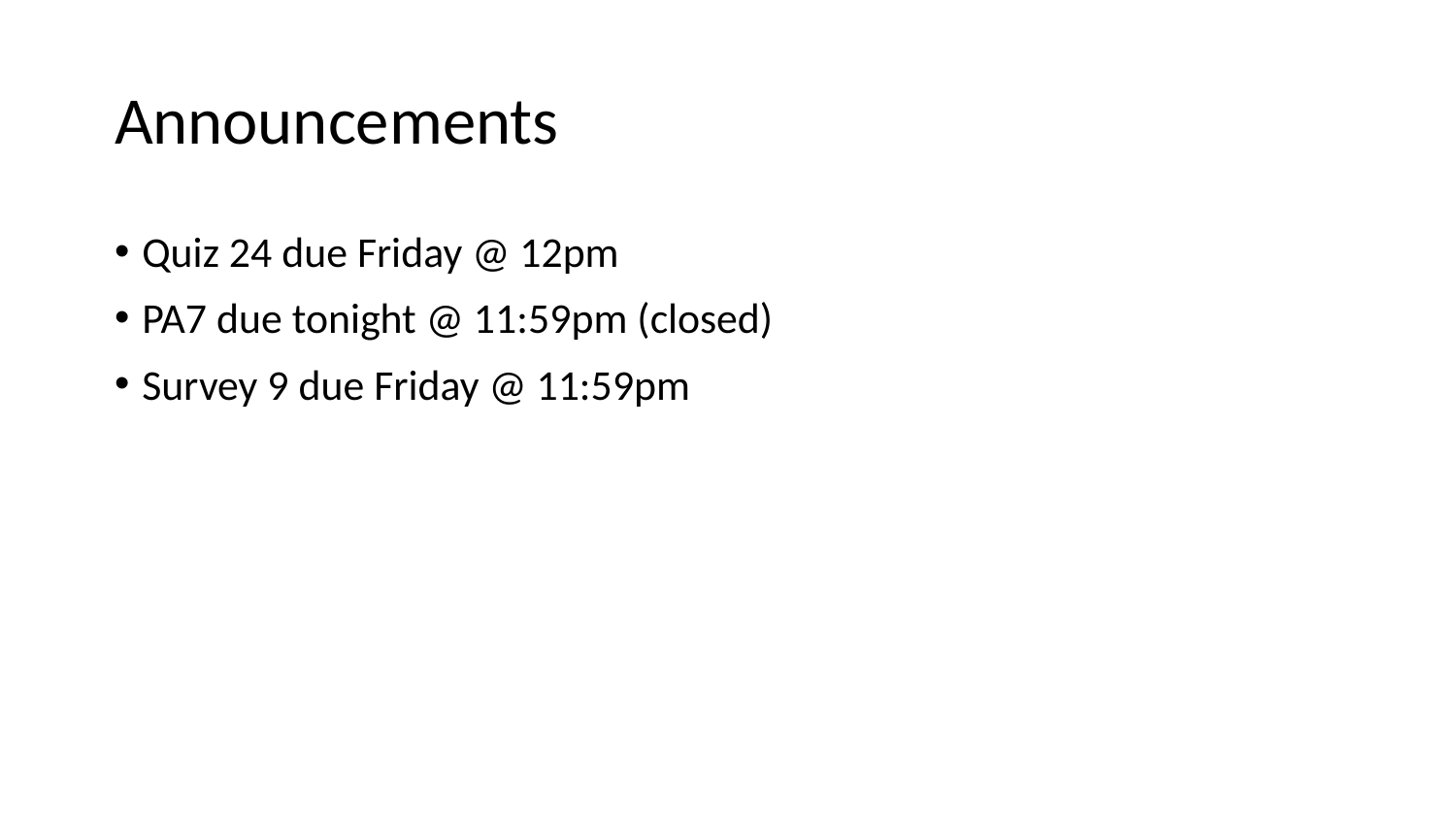

# Announcements
Quiz 24 due Friday @ 12pm
PA7 due tonight @ 11:59pm (closed)
Survey 9 due Friday @ 11:59pm